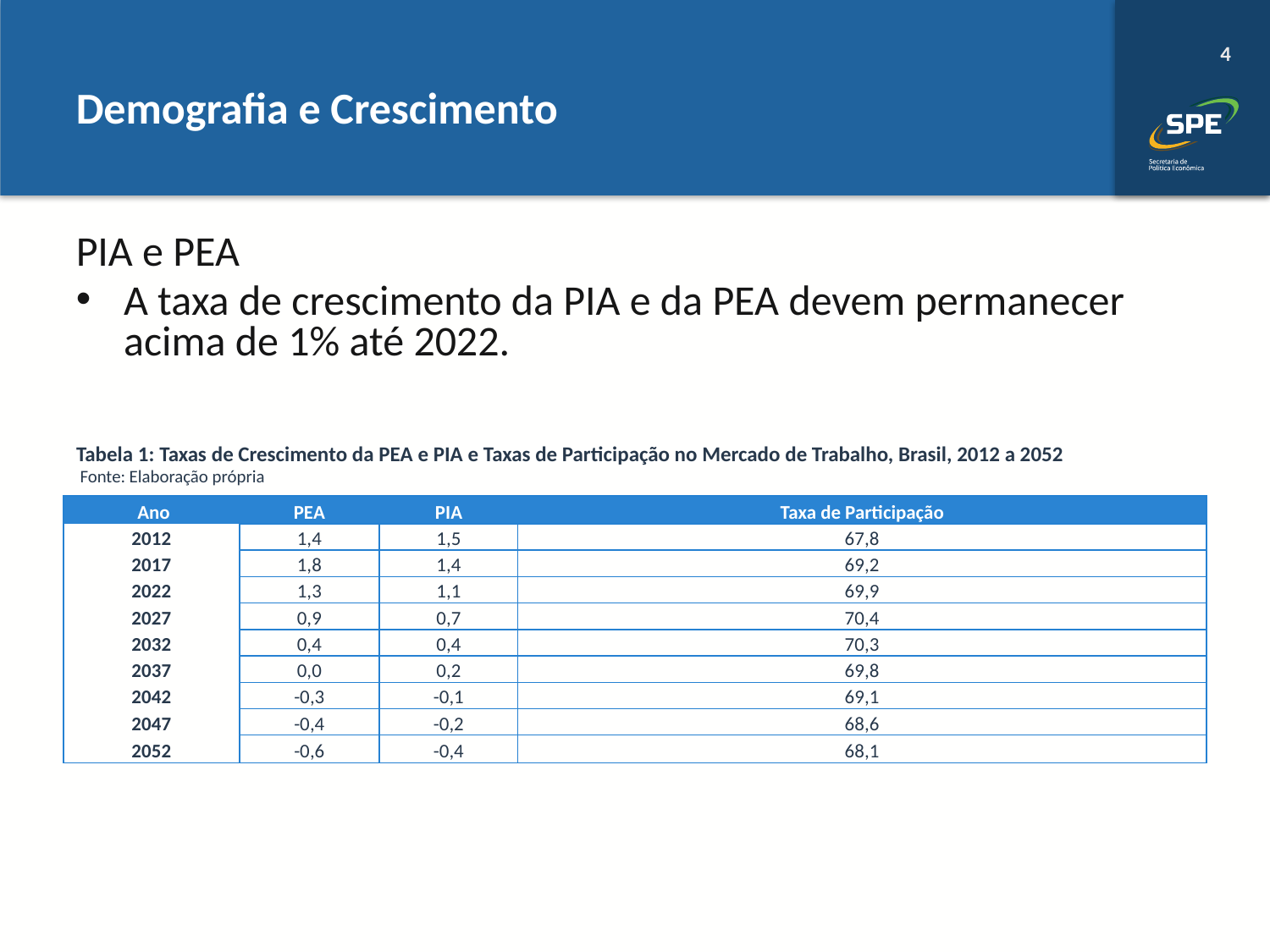

# Demografia e Crescimento
PIA e PEA
A taxa de crescimento da PIA e da PEA devem permanecer acima de 1% até 2022.
Tabela 1: Taxas de Crescimento da PEA e PIA e Taxas de Participação no Mercado de Trabalho, Brasil, 2012 a 2052
 Fonte: Elaboração própria
| Ano | PEA | PIA | Taxa de Participação |
| --- | --- | --- | --- |
| 2012 | 1,4 | 1,5 | 67,8 |
| 2017 | 1,8 | 1,4 | 69,2 |
| 2022 | 1,3 | 1,1 | 69,9 |
| 2027 | 0,9 | 0,7 | 70,4 |
| 2032 | 0,4 | 0,4 | 70,3 |
| 2037 | 0,0 | 0,2 | 69,8 |
| 2042 | -0,3 | -0,1 | 69,1 |
| 2047 | -0,4 | -0,2 | 68,6 |
| 2052 | -0,6 | -0,4 | 68,1 |